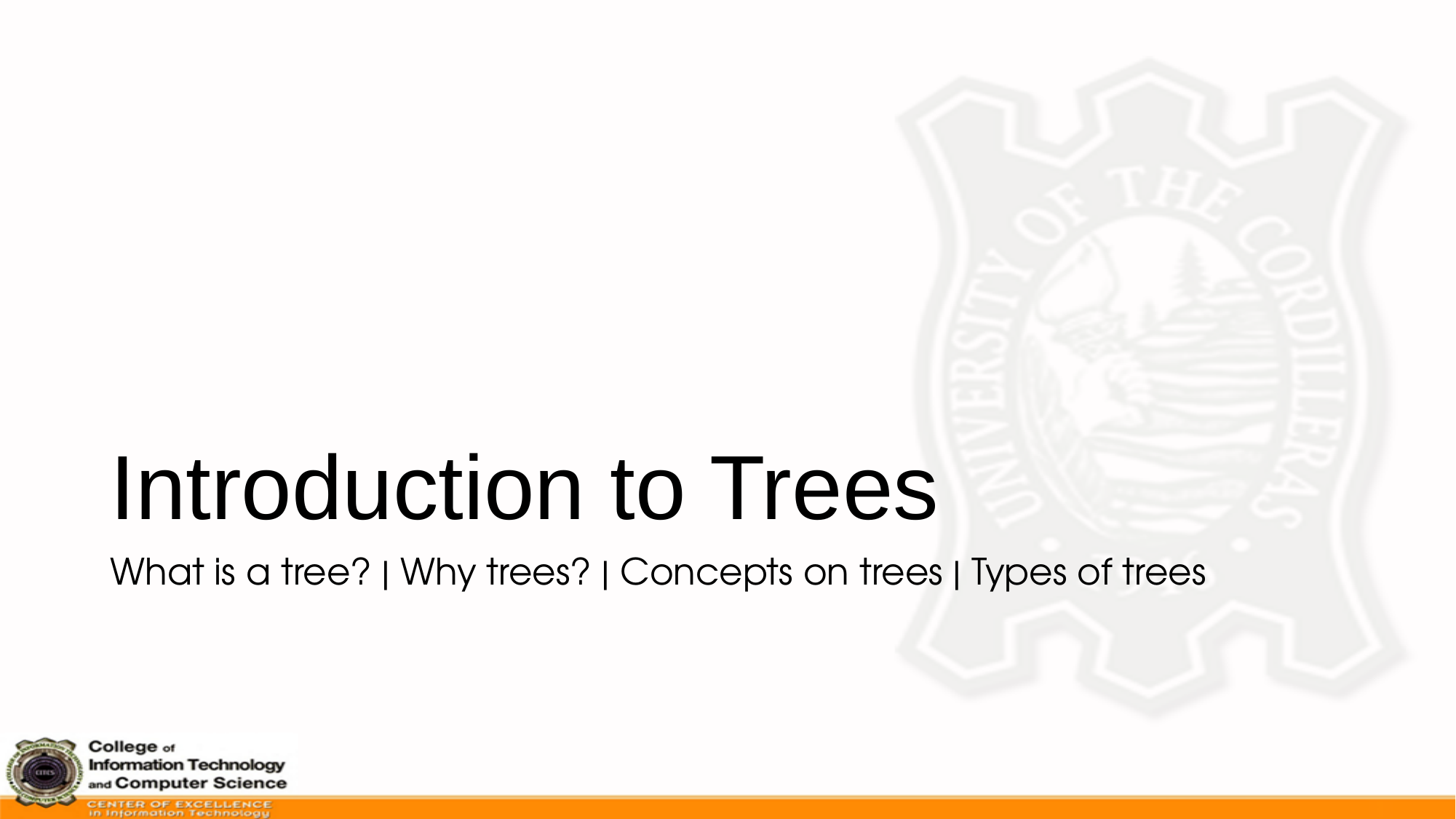

# Introduction to Trees
What is a tree? | Why trees? | Concepts on trees | Types of trees